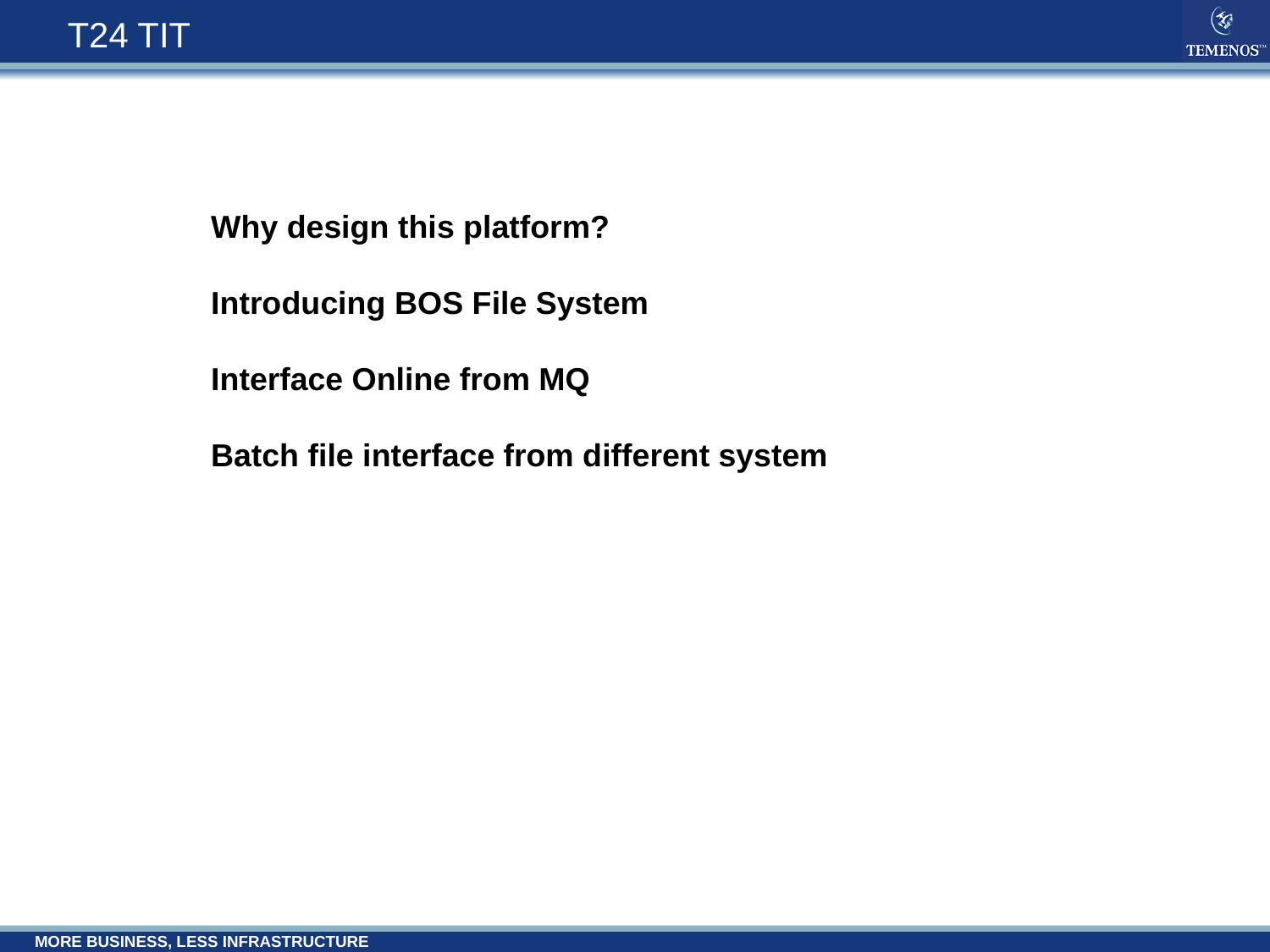

# T24 TIT
Why design this platform?

Introducing BOS File System

Interface Online from MQ

Batch file interface from different system